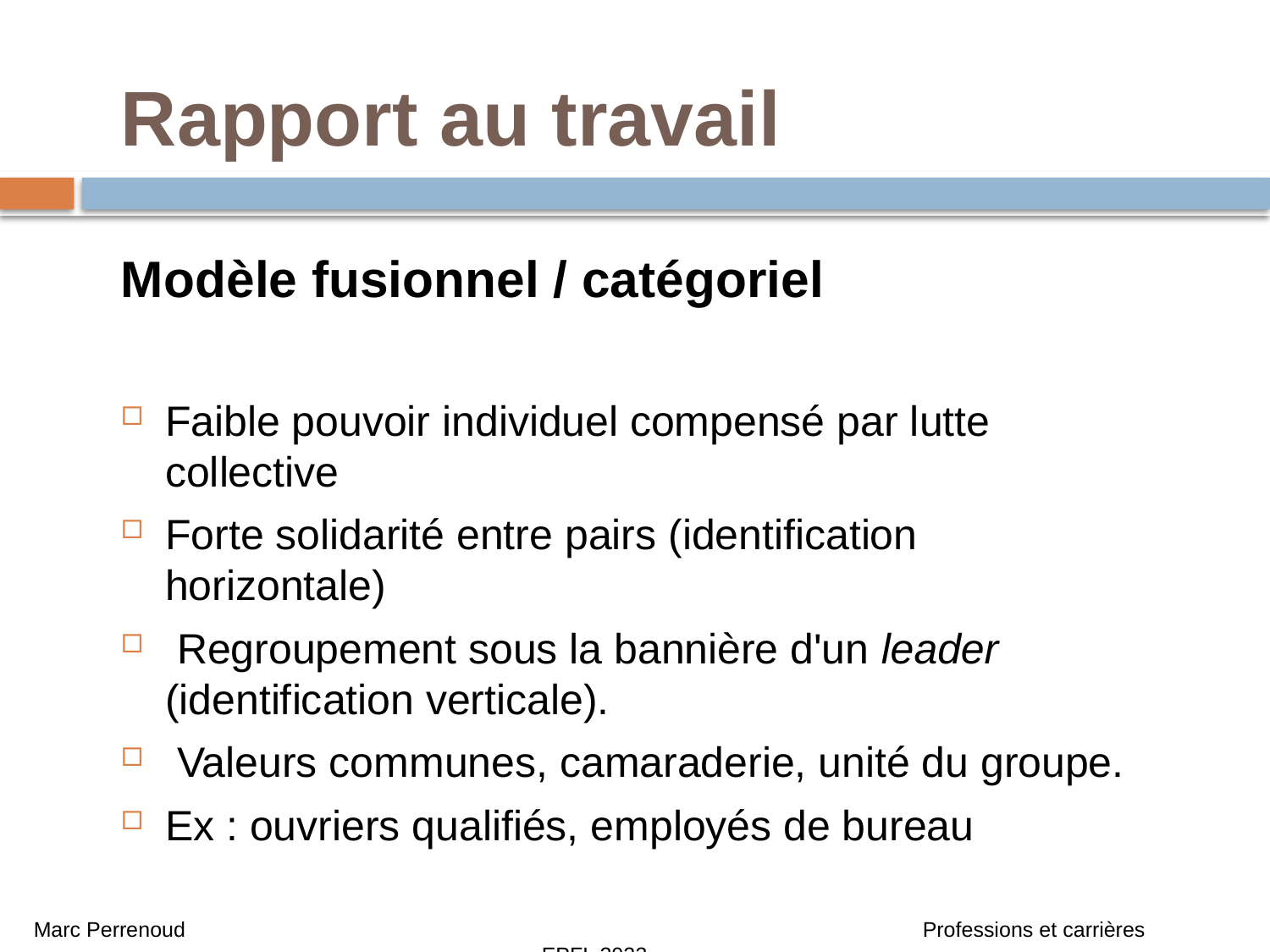

# Rapport au travail
Modèle fusionnel / catégoriel

Faible pouvoir individuel compensé par lutte collective
Forte solidarité entre pairs (identification horizontale)
 Regroupement sous la bannière d'un leader (identification verticale).
 Valeurs communes, camaraderie, unité du groupe.
Ex : ouvriers qualifiés, employés de bureau

Marc Perrenoud 						Professions et carrières 					EPFL 2023